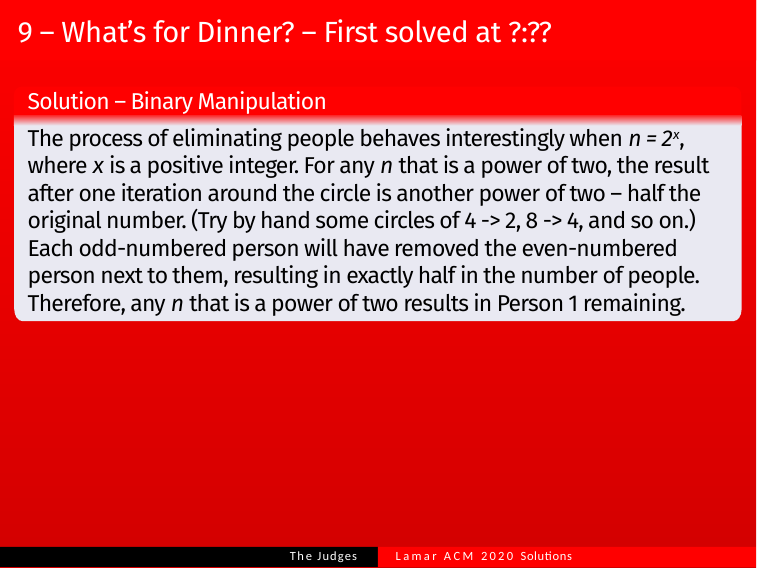

# 9 – What’s for Dinner? – First solved at ?:??
Solution – Binary Manipulation
The process of eliminating people behaves interestingly when n = 2x, where x is a positive integer. For any n that is a power of two, the result after one iteration around the circle is another power of two – half the original number. (Try by hand some circles of 4 -> 2, 8 -> 4, and so on.) Each odd-numbered person will have removed the even-numbered person next to them, resulting in exactly half in the number of people. Therefore, any n that is a power of two results in Person 1 remaining.

Lamar ACM 2020 Solutions
The Judges